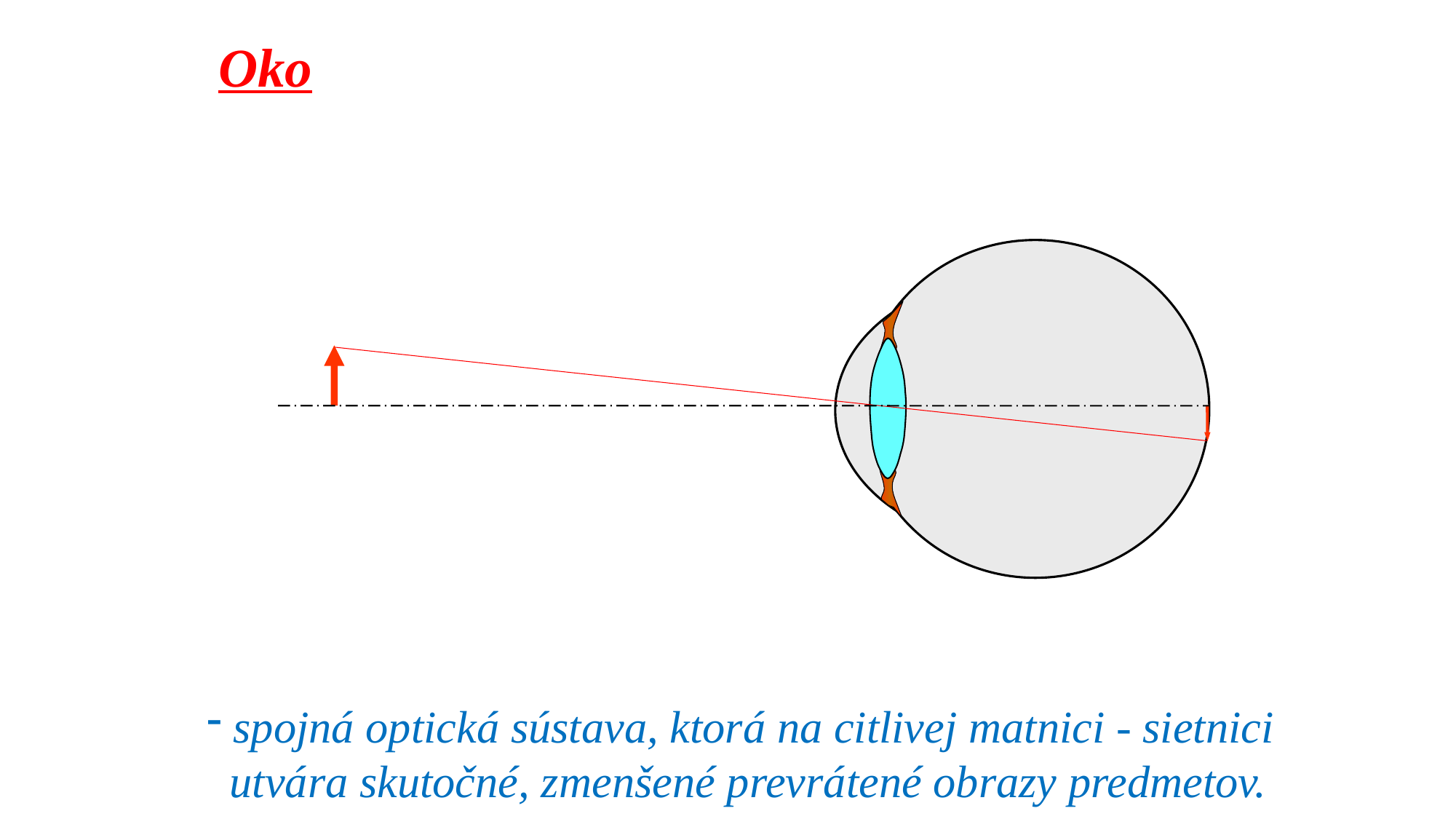

Oko

 spojná optická sústava, ktorá na citlivej matnici - sietnici
  utvára skutočné, zmenšené prevrátené obrazy predmetov.